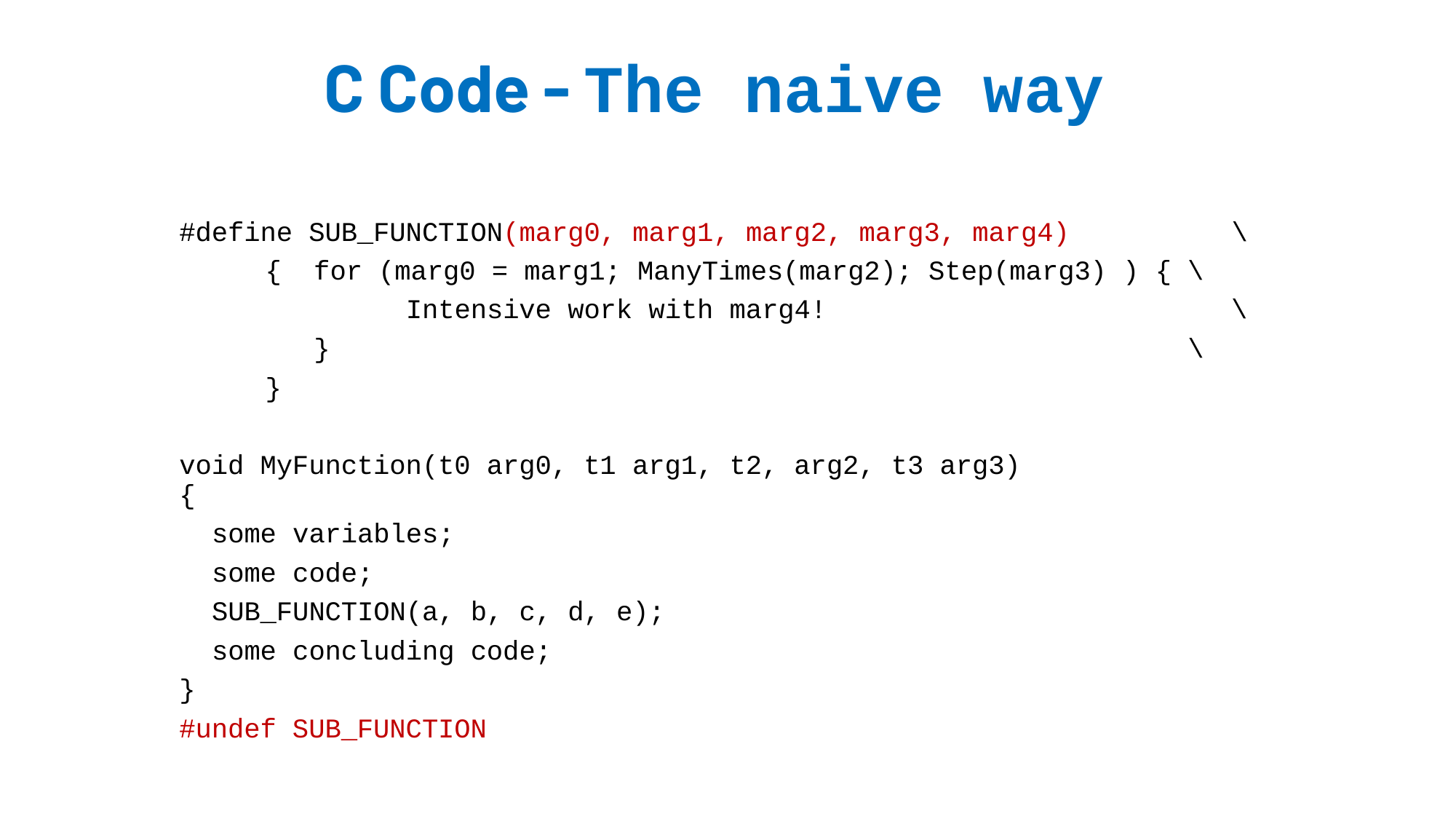

C Code - The naive way

#define SUB_FUNCTION(marg0, marg1, marg2, marg3, marg4)          \
	 {  for (marg0 = marg1; ManyTimes(marg2); Step(marg3) ) { \
              Intensive work with marg4!                         \
  	    }                                                     \
	 }

void MyFunction(t0 arg0, t1 arg1, t2, arg2, t3 arg3)
{
  some variables;
  some code;
  SUB_FUNCTION(a, b, c, d, e);
  some concluding code;
}
#undef SUB_FUNCTION